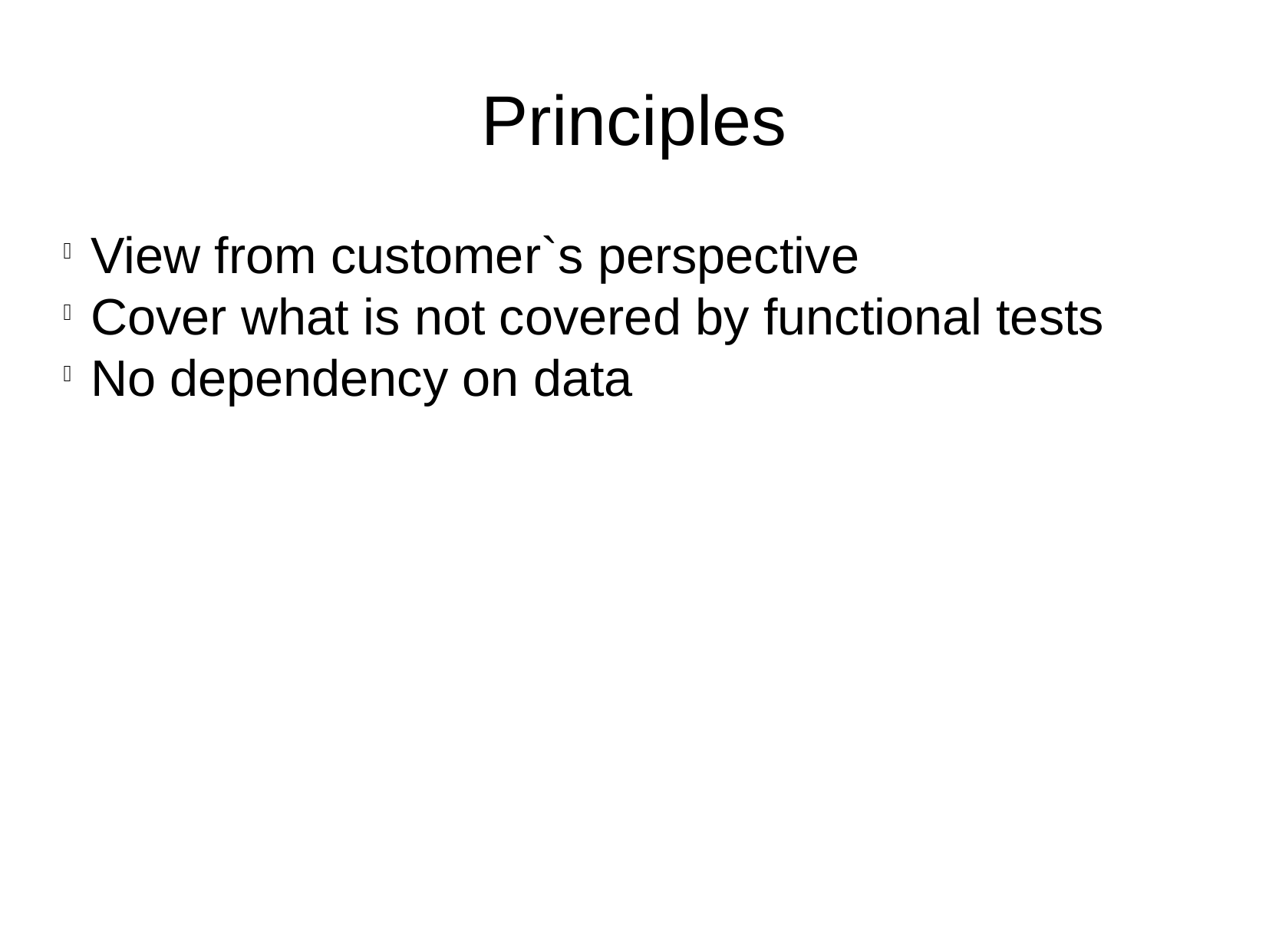

Principles
View from customer`s perspective
Cover what is not covered by functional tests
No dependency on data